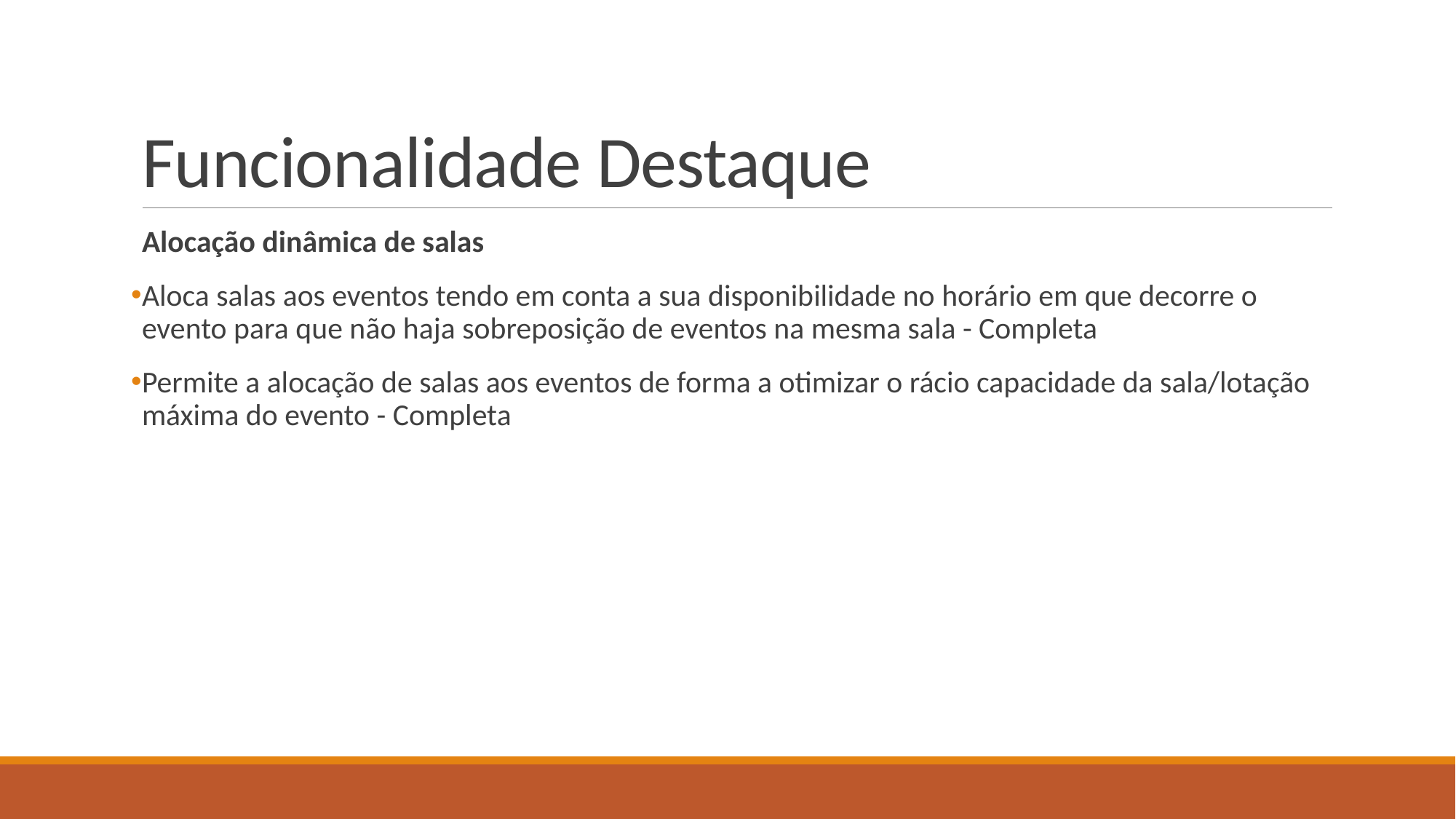

# Funcionalidade Destaque
Alocação dinâmica de salas
Aloca salas aos eventos tendo em conta a sua disponibilidade no horário em que decorre o evento para que não haja sobreposição de eventos na mesma sala - Completa
Permite a alocação de salas aos eventos de forma a otimizar o rácio capacidade da sala/lotação máxima do evento - Completa